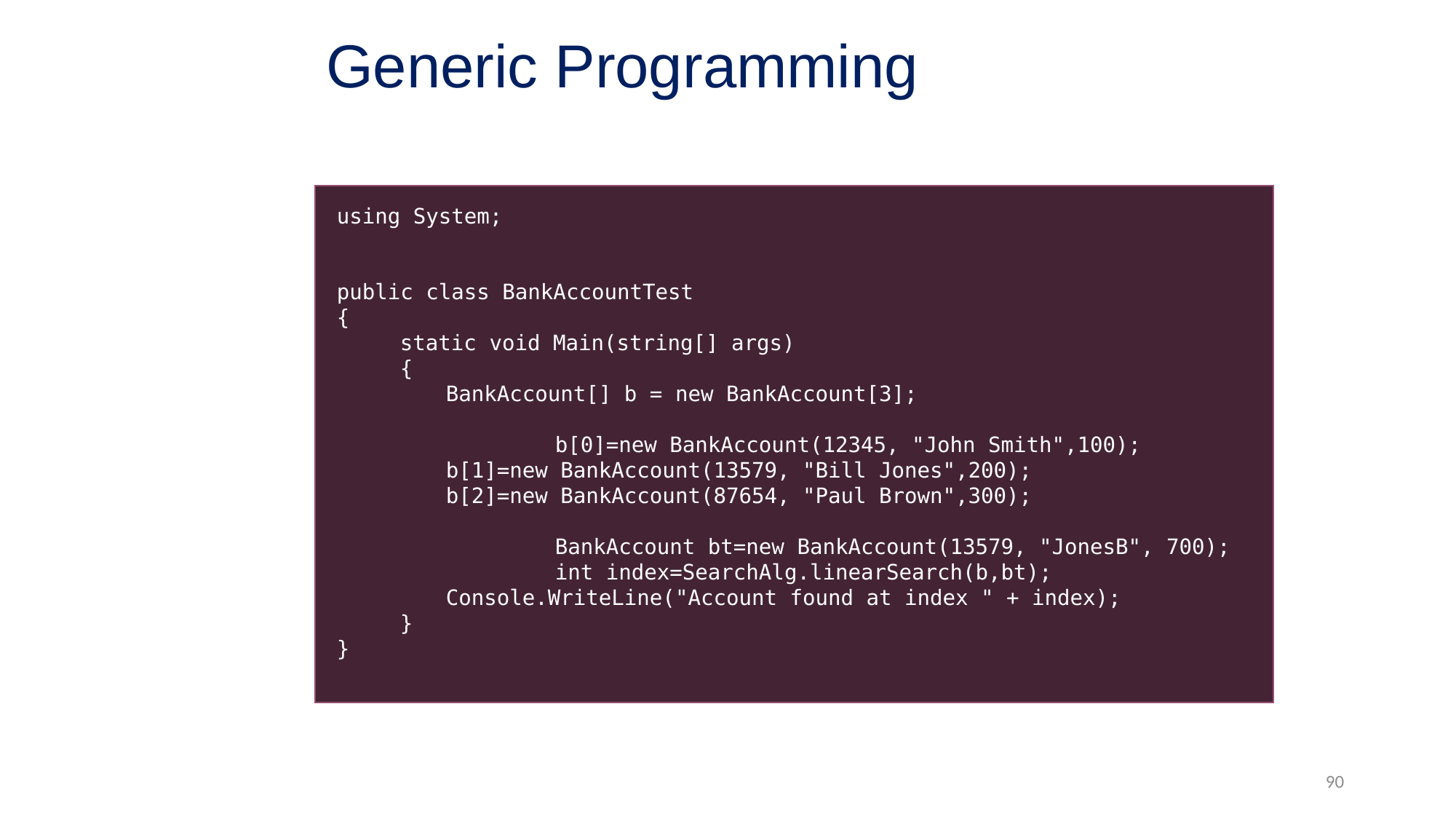

# Generic Programming
using System;

public class BankAccountTest
{
	static void Main(string[] args)
    	{
       	BankAccount[] b = new BankAccount[3];

			b[0]=new BankAccount(12345, "John Smith",100);
        	b[1]=new BankAccount(13579, "Bill Jones",200);
        	b[2]=new BankAccount(87654, "Paul Brown",300);
  			BankAccount bt=new BankAccount(13579, "JonesB", 700);
  			int index=SearchAlg.linearSearch(b,bt);
        	Console.WriteLine("Account found at index " + index);
    	}
}

90